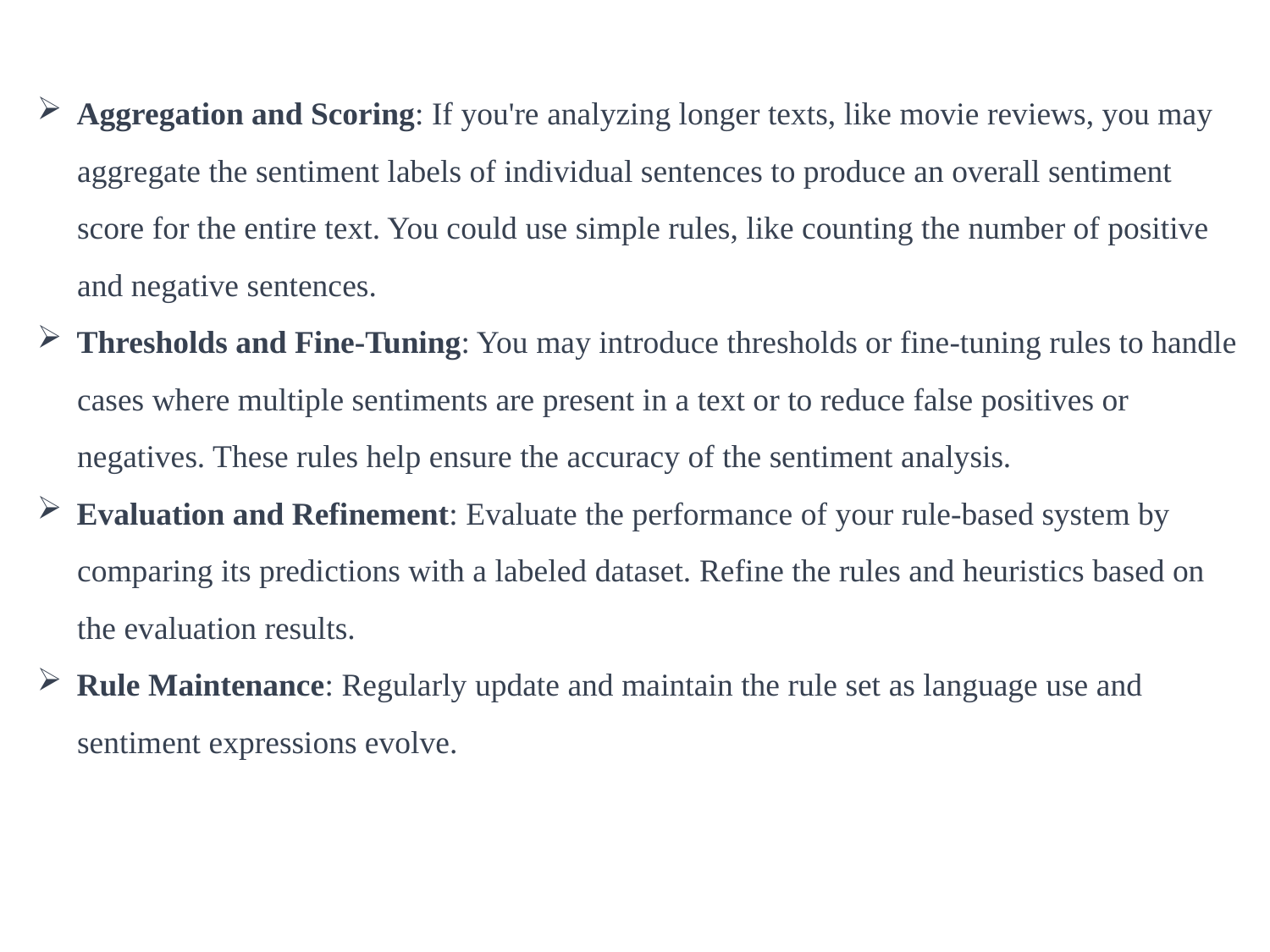

# Aggregation and Scoring: If you're analyzing longer texts, like movie reviews, you may
     aggregate the sentiment labels of individual sentences to produce an overall sentiment
     score for the entire text. You could use simple rules, like counting the number of positive
     and negative sentences.
Thresholds and Fine-Tuning: You may introduce thresholds or fine-tuning rules to handle
     cases where multiple sentiments are present in a text or to reduce false positives or
     negatives. These rules help ensure the accuracy of the sentiment analysis.
Evaluation and Refinement: Evaluate the performance of your rule-based system by
     comparing its predictions with a labeled dataset. Refine the rules and heuristics based on
     the evaluation results.
Rule Maintenance: Regularly update and maintain the rule set as language use and
     sentiment expressions evolve.